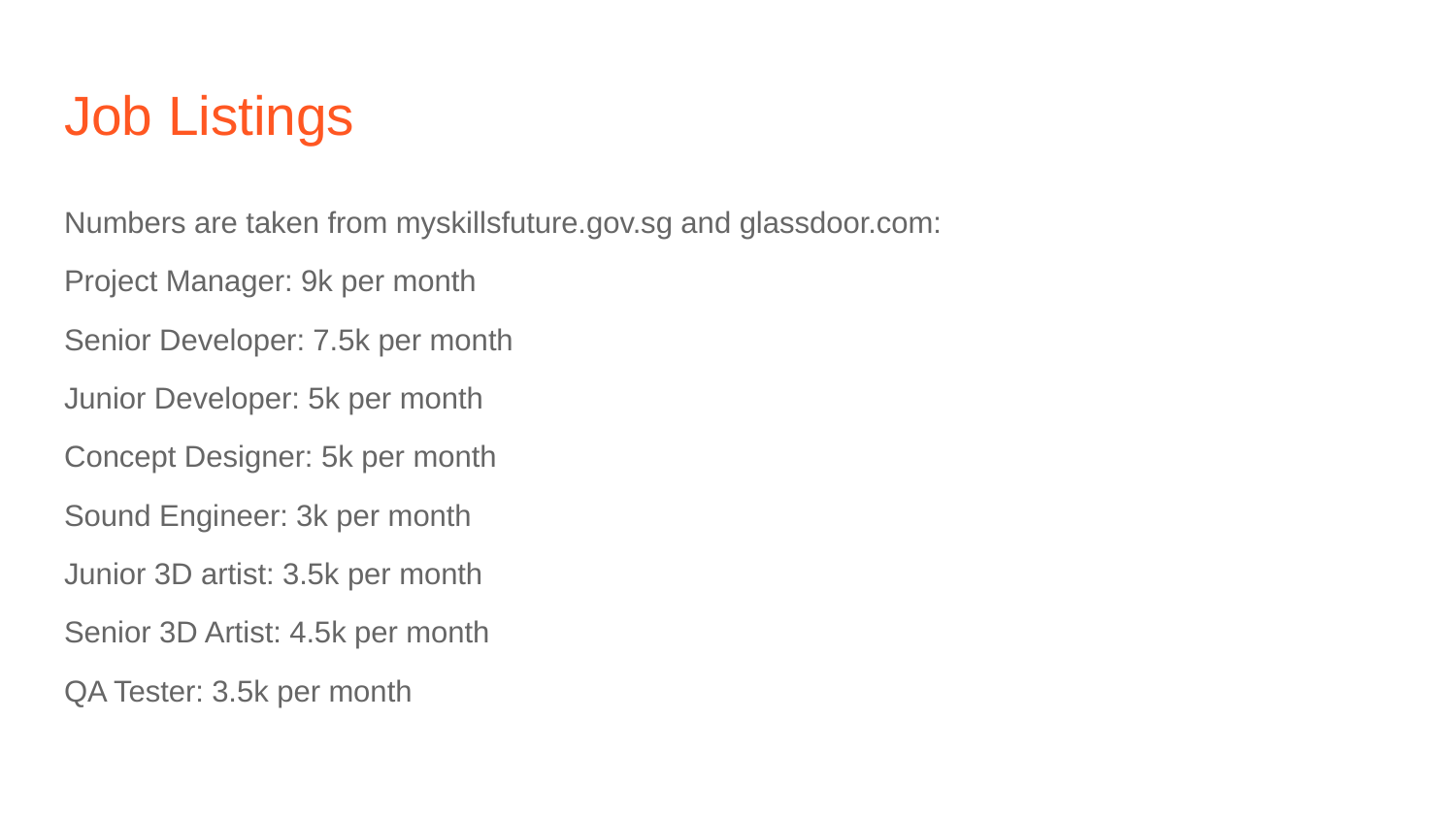

# Job Listings
Numbers are taken from myskillsfuture.gov.sg and glassdoor.com:
Project Manager: 9k per month
Senior Developer: 7.5k per month
Junior Developer: 5k per month
Concept Designer: 5k per month
Sound Engineer: 3k per month
Junior 3D artist: 3.5k per month
Senior 3D Artist: 4.5k per month
QA Tester: 3.5k per month